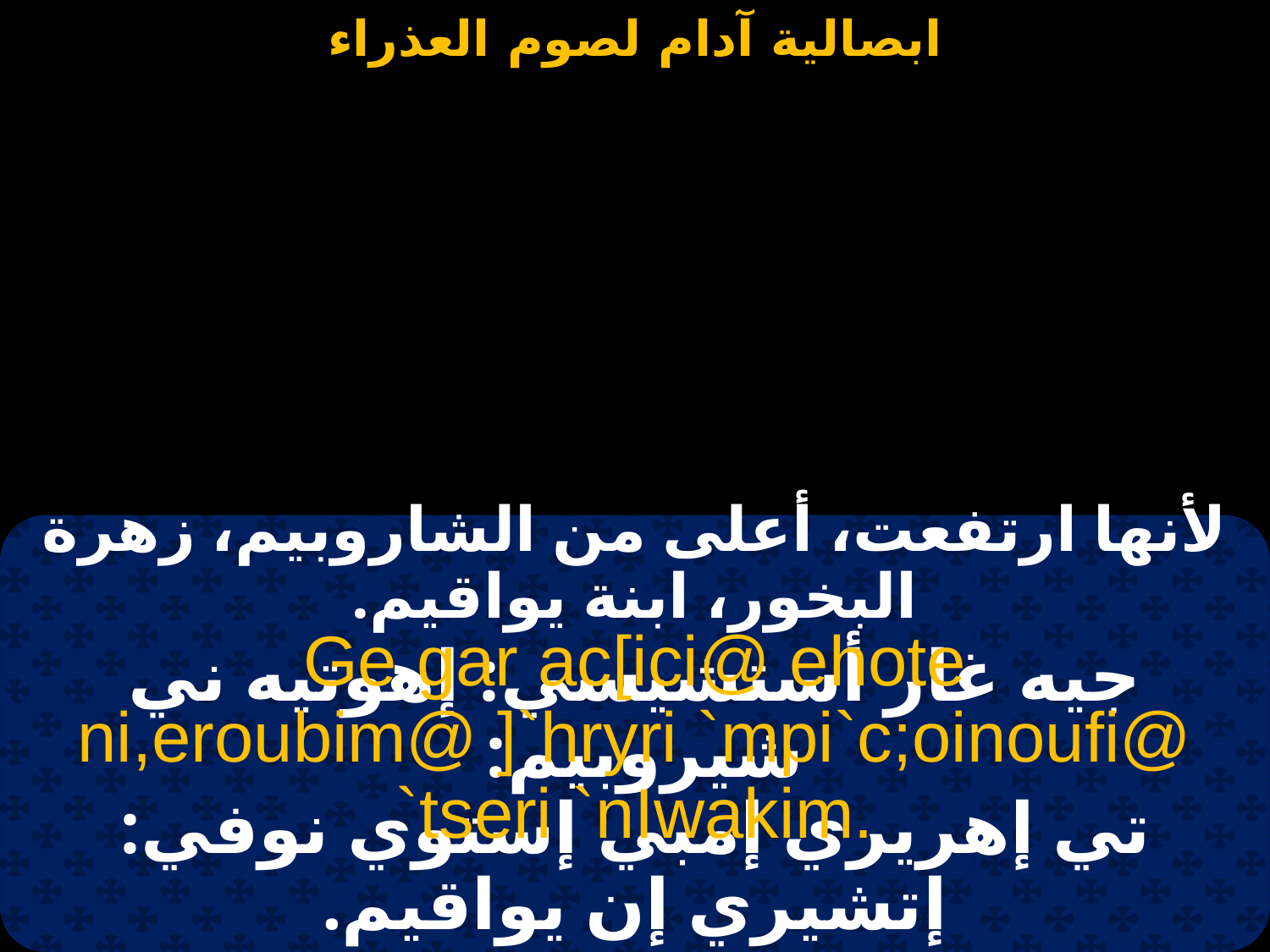

#
لأنها ارتفعت، أعلى من الشاروبيم، زهرة البخور، ابنة يواقيم.
Ge gar ac[ici@ ehote ni,eroubim@ ]`hryri `mpi`c;oinoufi@ `tseri `nIwakim.
جيه غار أستشيسي: إهوتيه ني شيروبيم:
تي إهريري إمبي إستوي نوفي: إتشيري إن يواقيم.